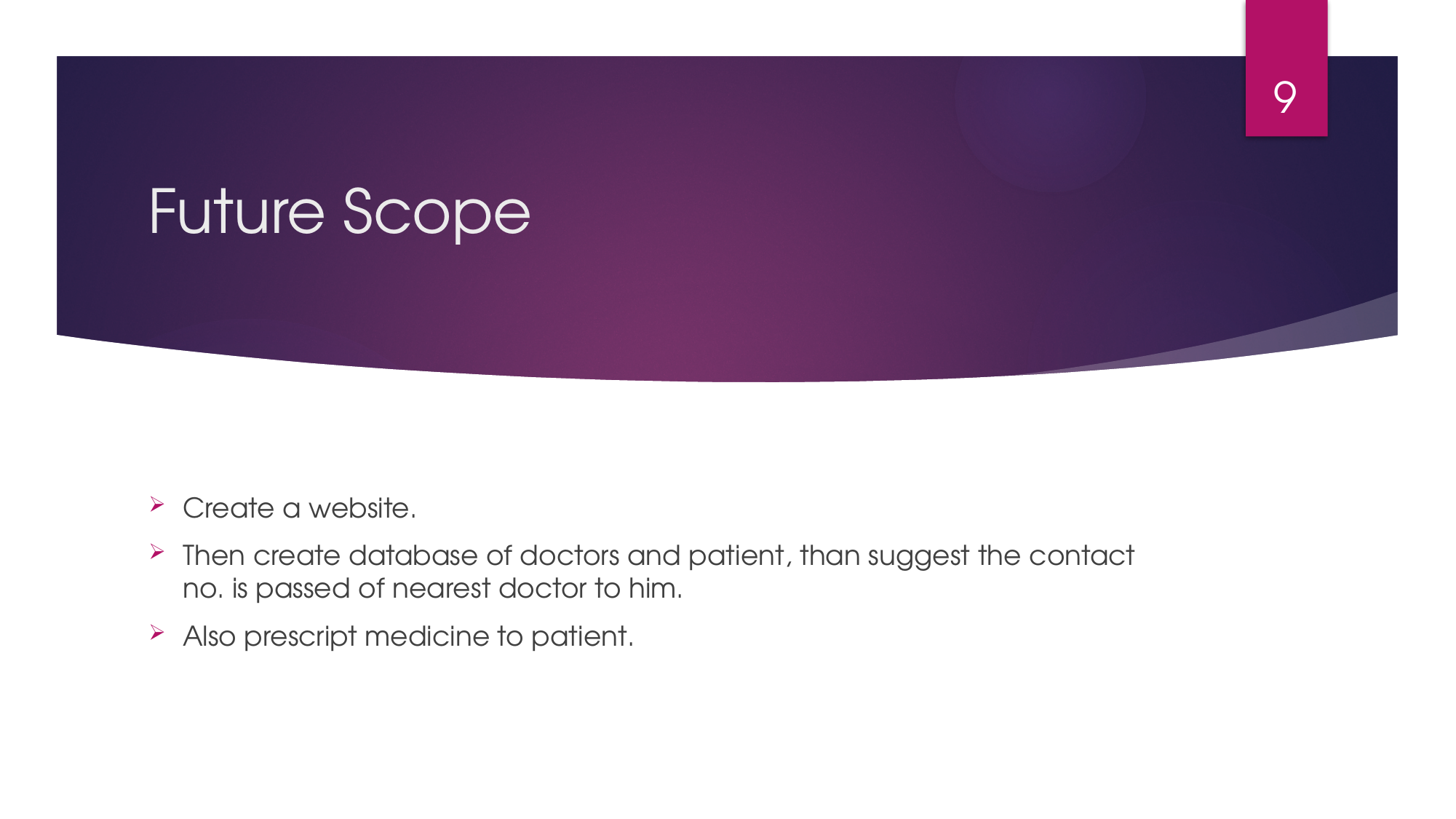

9
# Future Scope
Create a website.
Then create database of doctors and patient, than suggest the contact no. is passed of nearest doctor to him.
Also prescript medicine to patient.